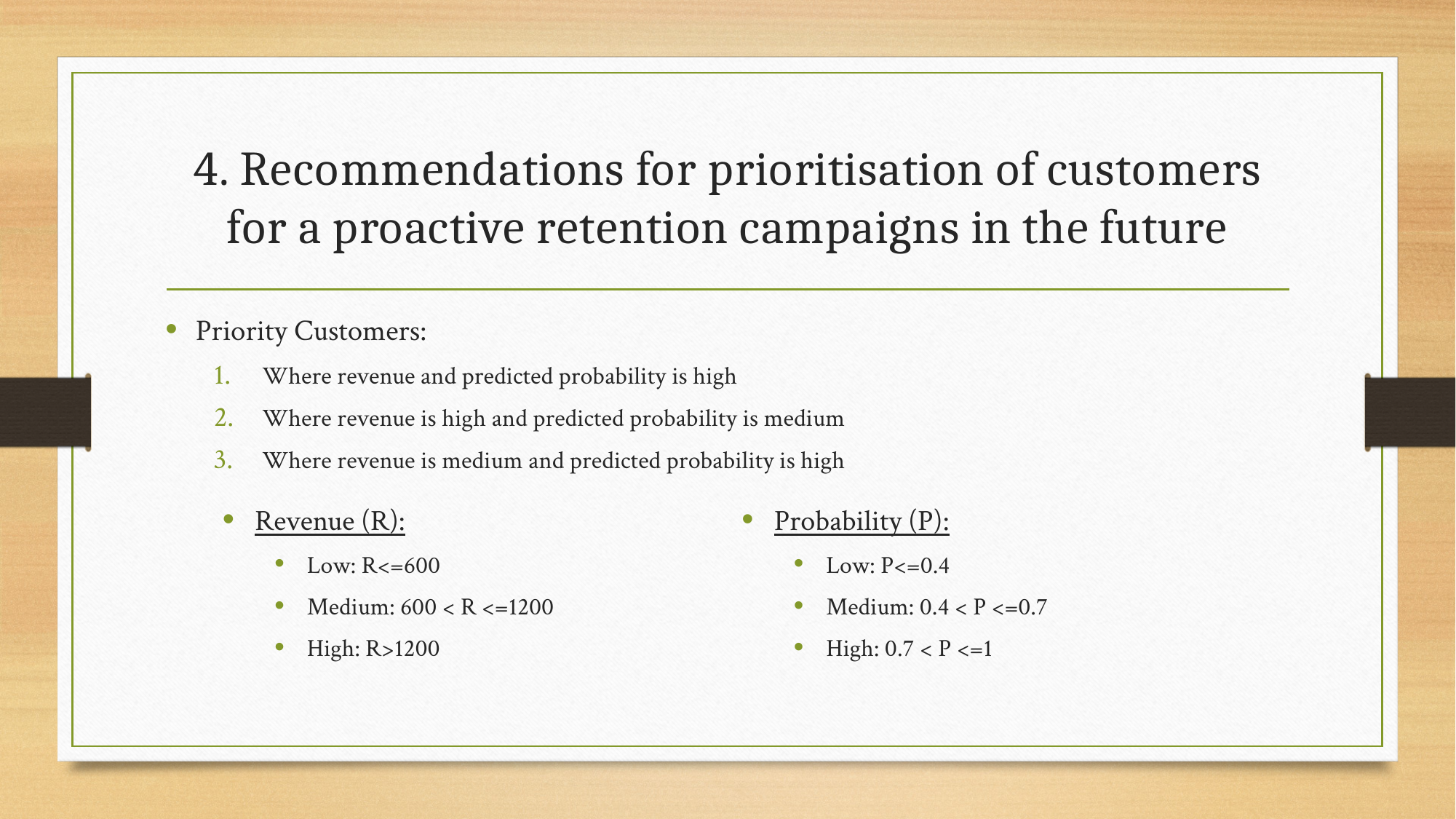

# 4. Recommendations for prioritisation of customers for a proactive retention campaigns in the future
Priority Customers:
Where revenue and predicted probability is high
Where revenue is high and predicted probability is medium
Where revenue is medium and predicted probability is high
Revenue (R):
Low: R<=600
Medium: 600 < R <=1200
High: R>1200

Probability (P):
Low: P<=0.4
Medium: 0.4 < P <=0.7
High: 0.7 < P <=1